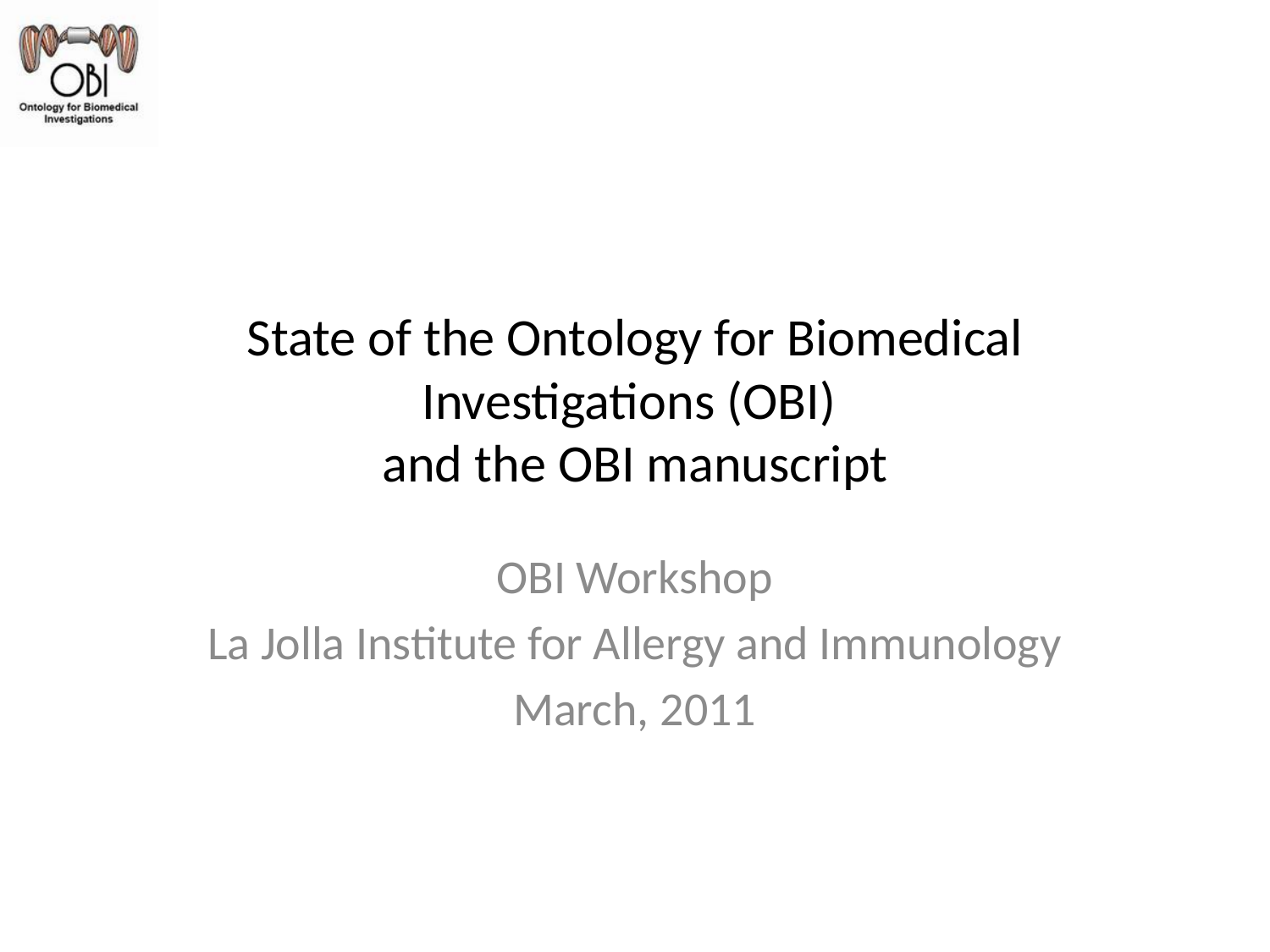

# State of the Ontology for Biomedical Investigations (OBI) and the OBI manuscript
OBI Workshop
La Jolla Institute for Allergy and Immunology
March, 2011